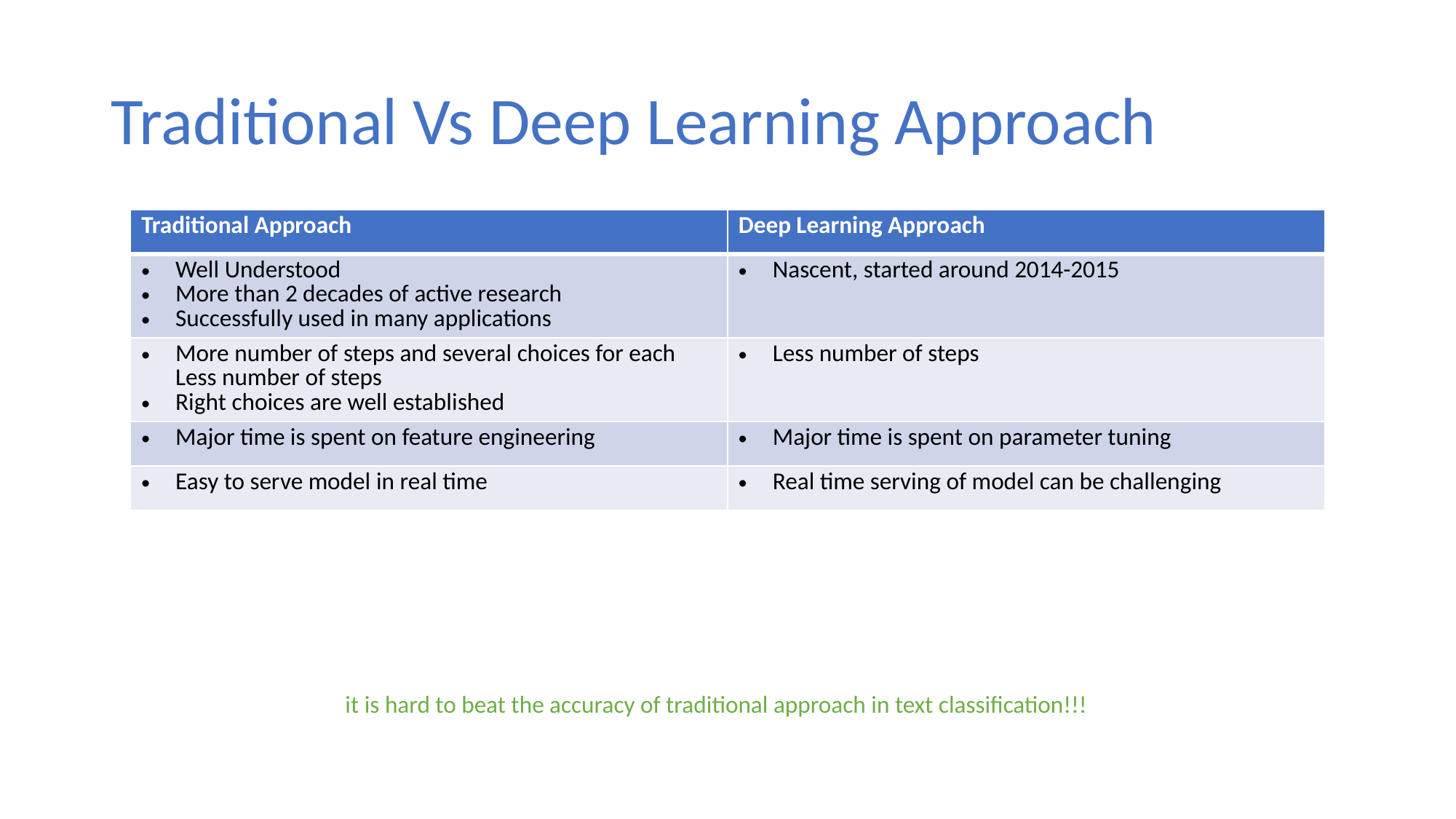

# Traditional Vs Deep Learning Approach
| Traditional Approach | Deep Learning Approach |
| --- | --- |
| Well Understood More than 2 decades of active research Successfully used in many applications | Nascent, started around 2014-2015 |
| More number of steps and several choices for each Less number of steps Right choices are well established | Less number of steps |
| Major time is spent on feature engineering | Major time is spent on parameter tuning |
| Easy to serve model in real time | Real time serving of model can be challenging |
it is hard to beat the accuracy of traditional approach in text classification!!!